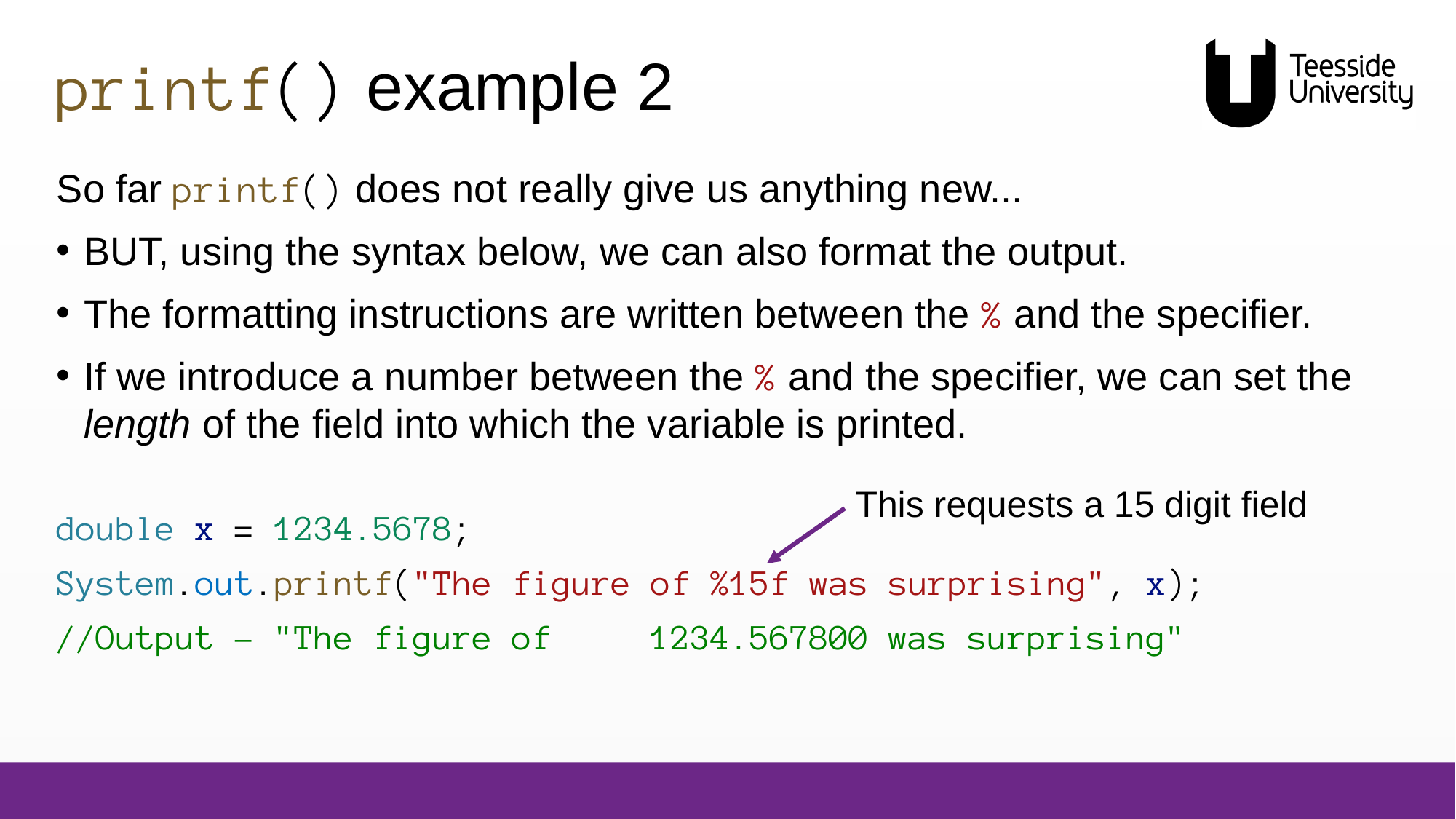

# printf() example 2
So far printf() does not really give us anything new...
BUT, using the syntax below, we can also format the output.
The formatting instructions are written between the % and the specifier.
If we introduce a number between the % and the specifier, we can set the length of the field into which the variable is printed.

double x = 1234.5678;
System.out.printf("The figure of %15f was surprising", x);
//Output – "The figure of     1234.567800 was surprising"
This requests a 15 digit field